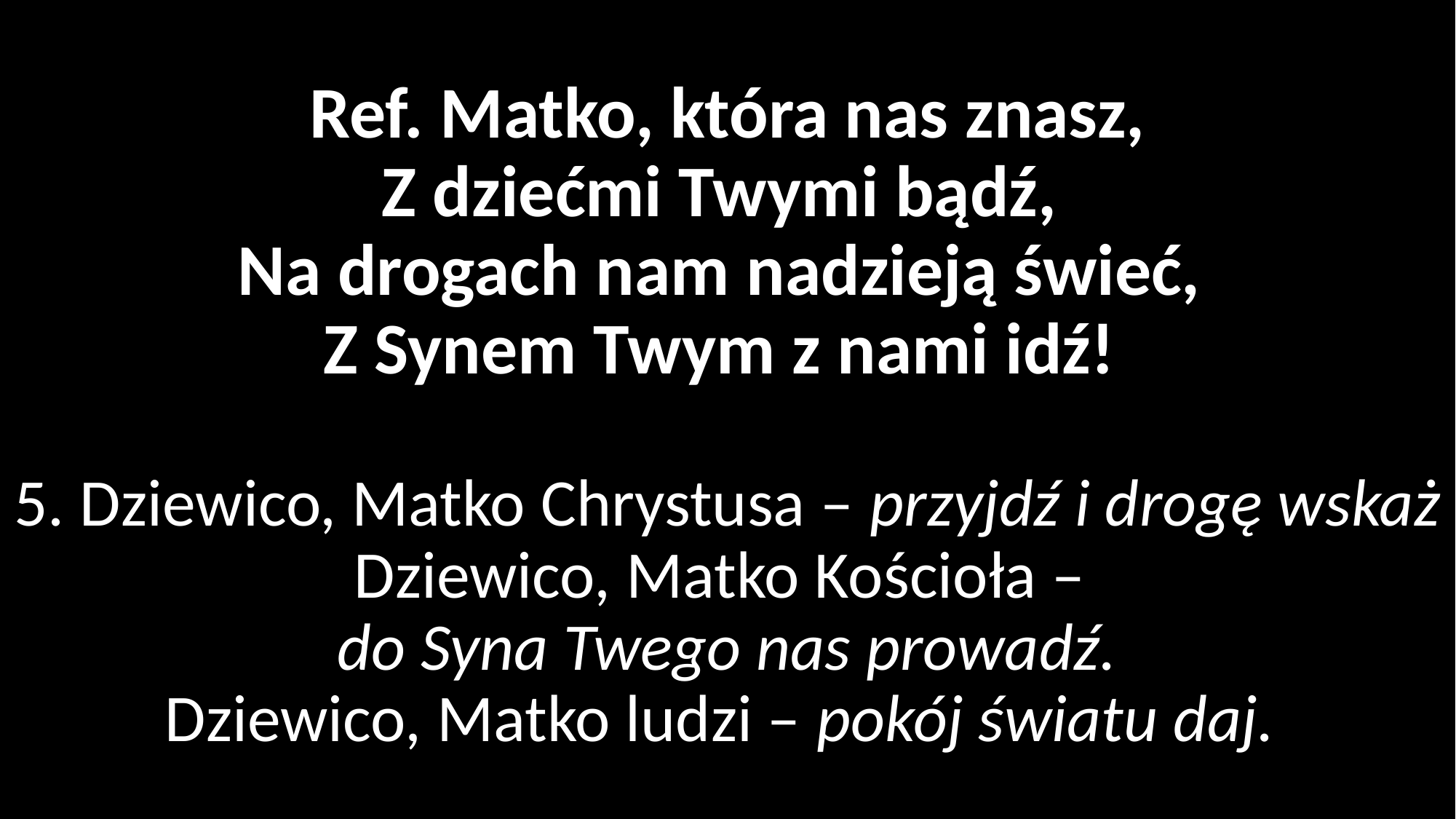

# Ref. Matko, która nas znasz, Z dziećmi Twymi bądź, Na drogach nam nadzieją świeć, Z Synem Twym z nami idź! 5. Dziewico, Matko Chrystusa – przyjdź i drogę wskaż Dziewico, Matko Kościoła – do Syna Twego nas prowadź. Dziewico, Matko ludzi – pokój światu daj.